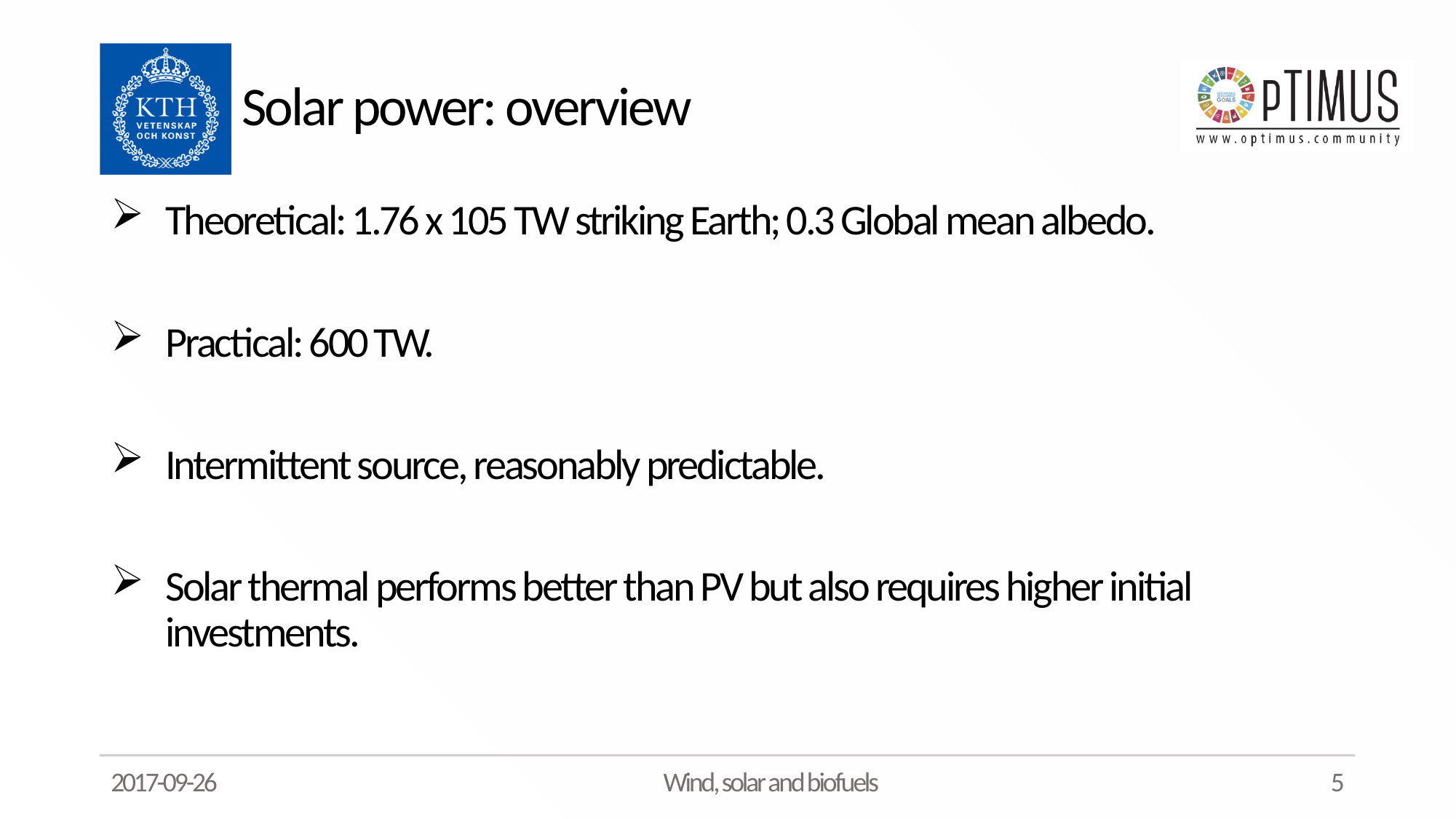

# Solar power: overview
Theoretical: 1.76 x 105 TW striking Earth; 0.3 Global mean albedo.

Practical: 600 TW.

Intermittent source, reasonably predictable.

Solar thermal performs better than PV but also requires higher initial investments.
2017-09-26
Wind, solar and biofuels
5